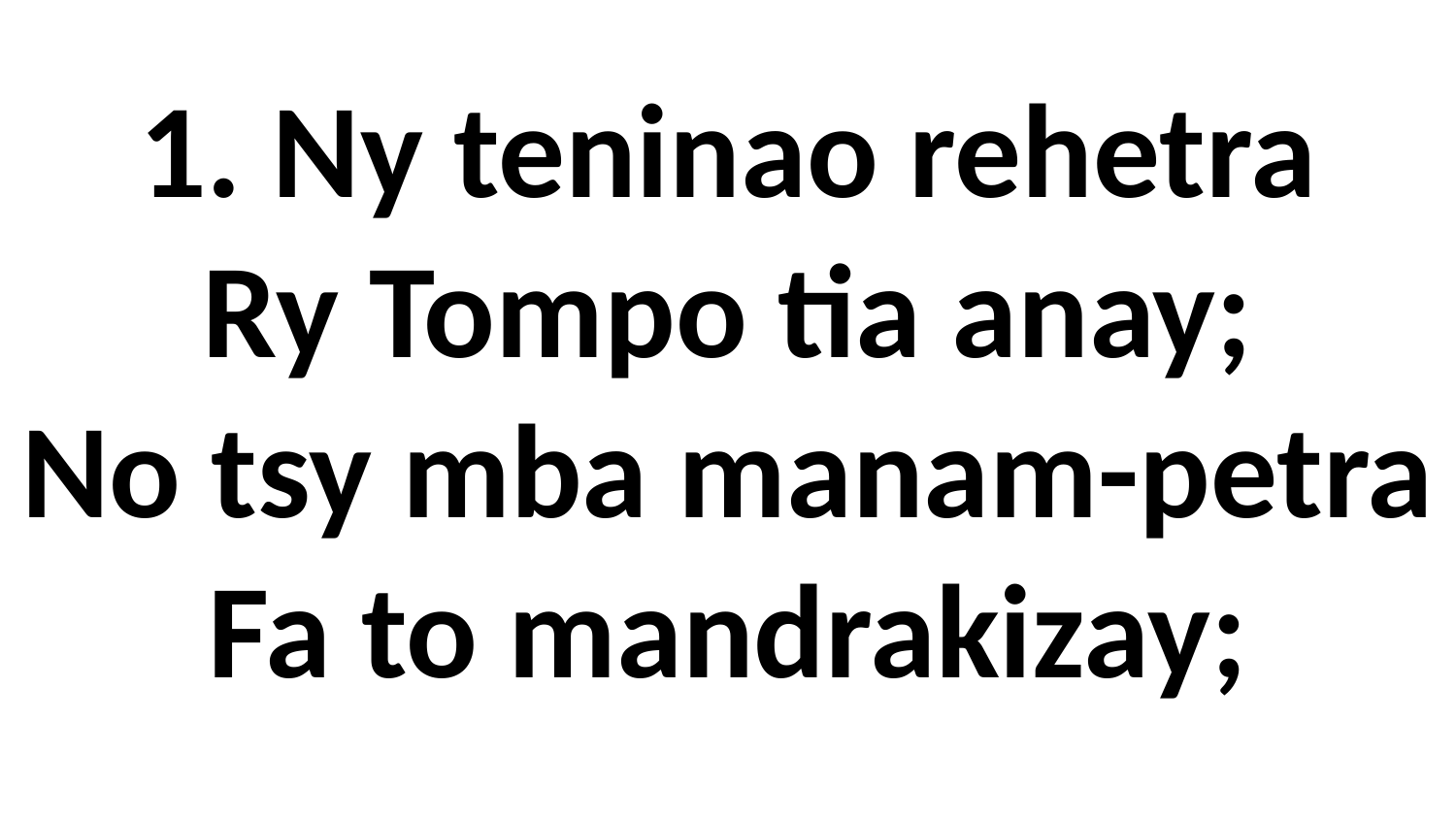

1. Ny teninao rehetra
Ry Tompo tia anay;
No tsy mba manam-petra
Fa to mandrakizay;